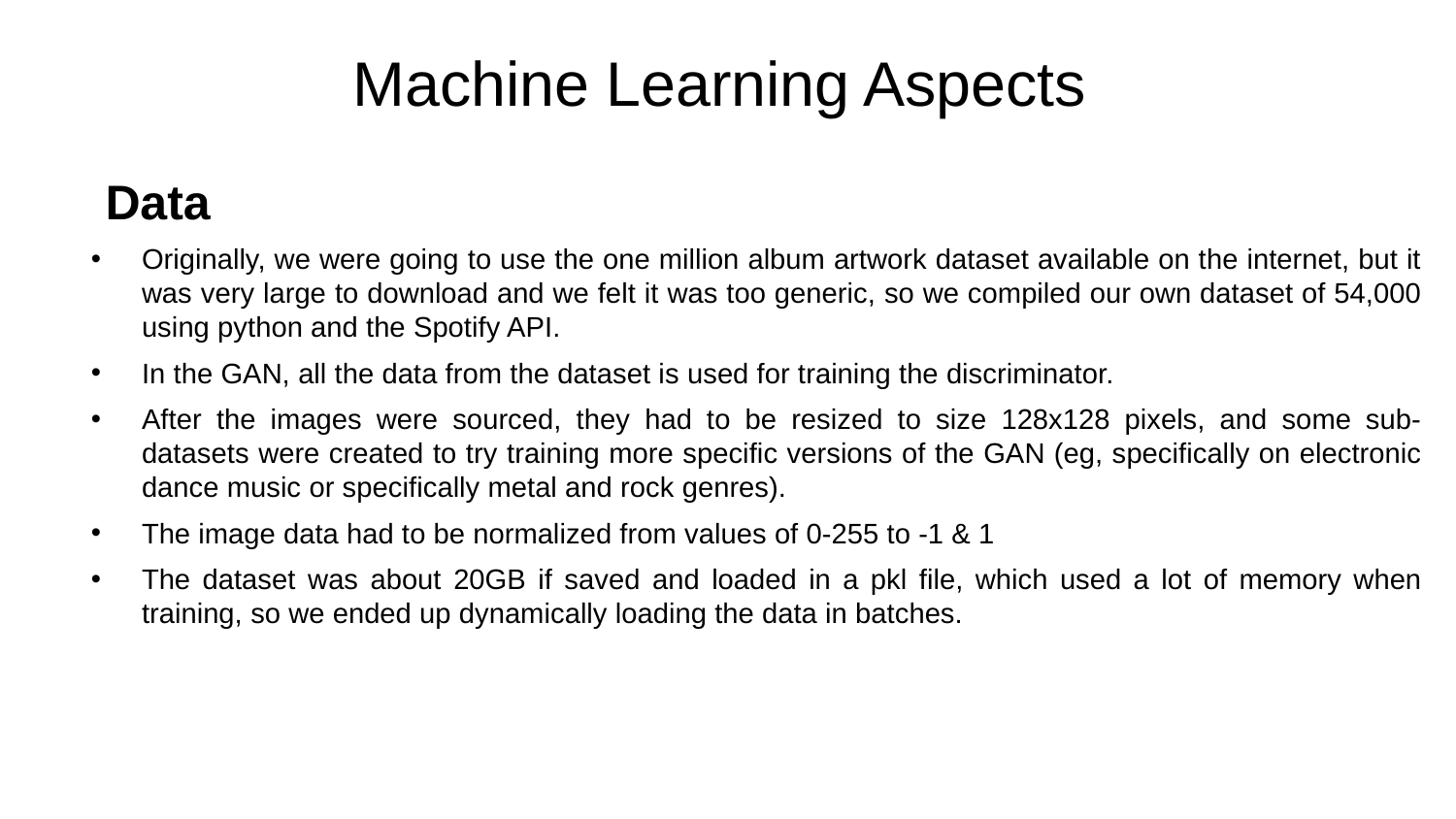

# Machine Learning Aspects
Data
Originally, we were going to use the one million album artwork dataset available on the internet, but it was very large to download and we felt it was too generic, so we compiled our own dataset of 54,000 using python and the Spotify API.
In the GAN, all the data from the dataset is used for training the discriminator.
After the images were sourced, they had to be resized to size 128x128 pixels, and some sub-datasets were created to try training more specific versions of the GAN (eg, specifically on electronic dance music or specifically metal and rock genres).
The image data had to be normalized from values of 0-255 to -1 & 1
The dataset was about 20GB if saved and loaded in a pkl file, which used a lot of memory when training, so we ended up dynamically loading the data in batches.